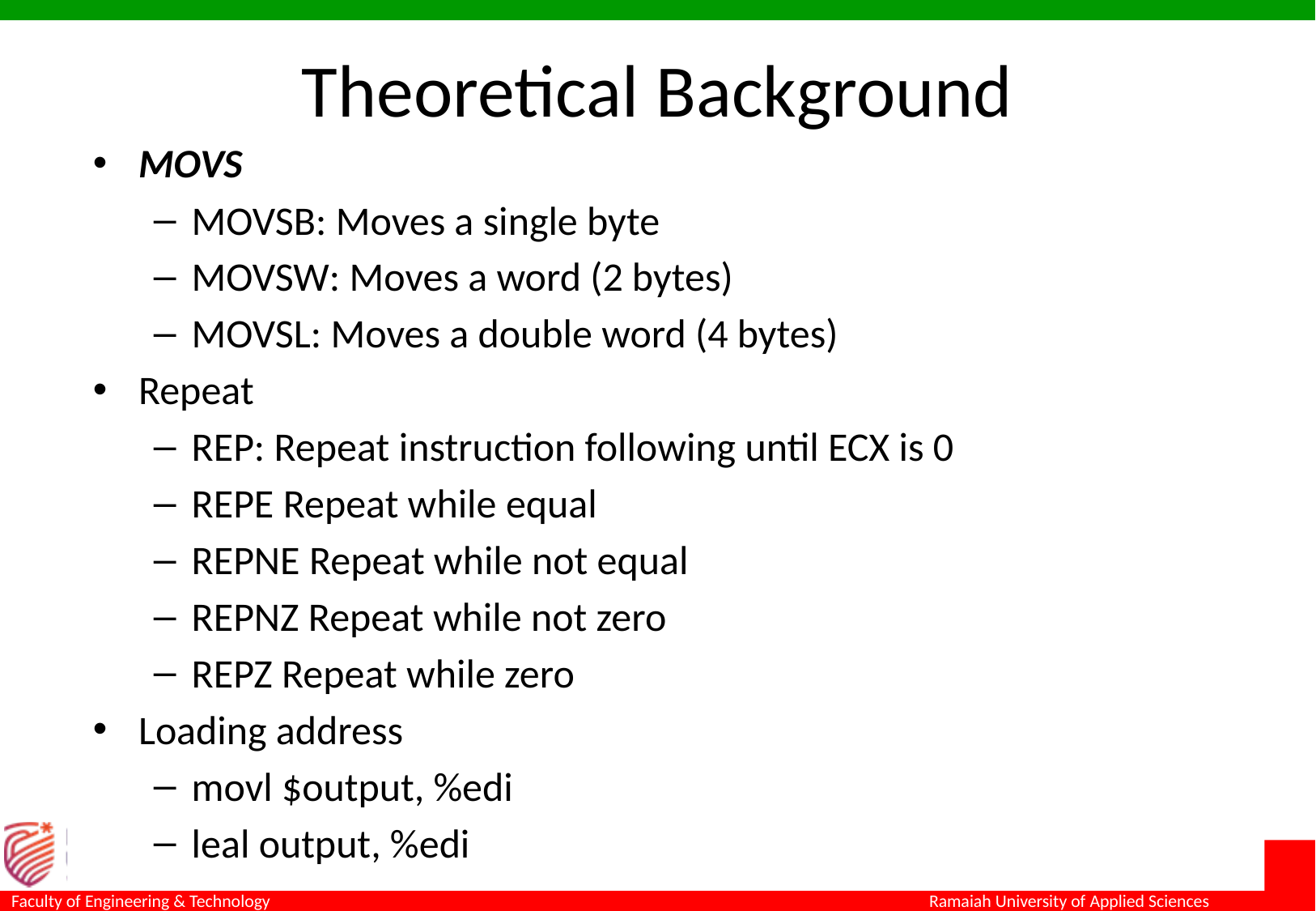

# Theoretical Background
MOVS
MOVSB: Moves a single byte
MOVSW: Moves a word (2 bytes)
MOVSL: Moves a double word (4 bytes)
Repeat
REP: Repeat instruction following until ECX is 0
REPE Repeat while equal
REPNE Repeat while not equal
REPNZ Repeat while not zero
REPZ Repeat while zero
Loading address
movl $output, %edi
leal output, %edi